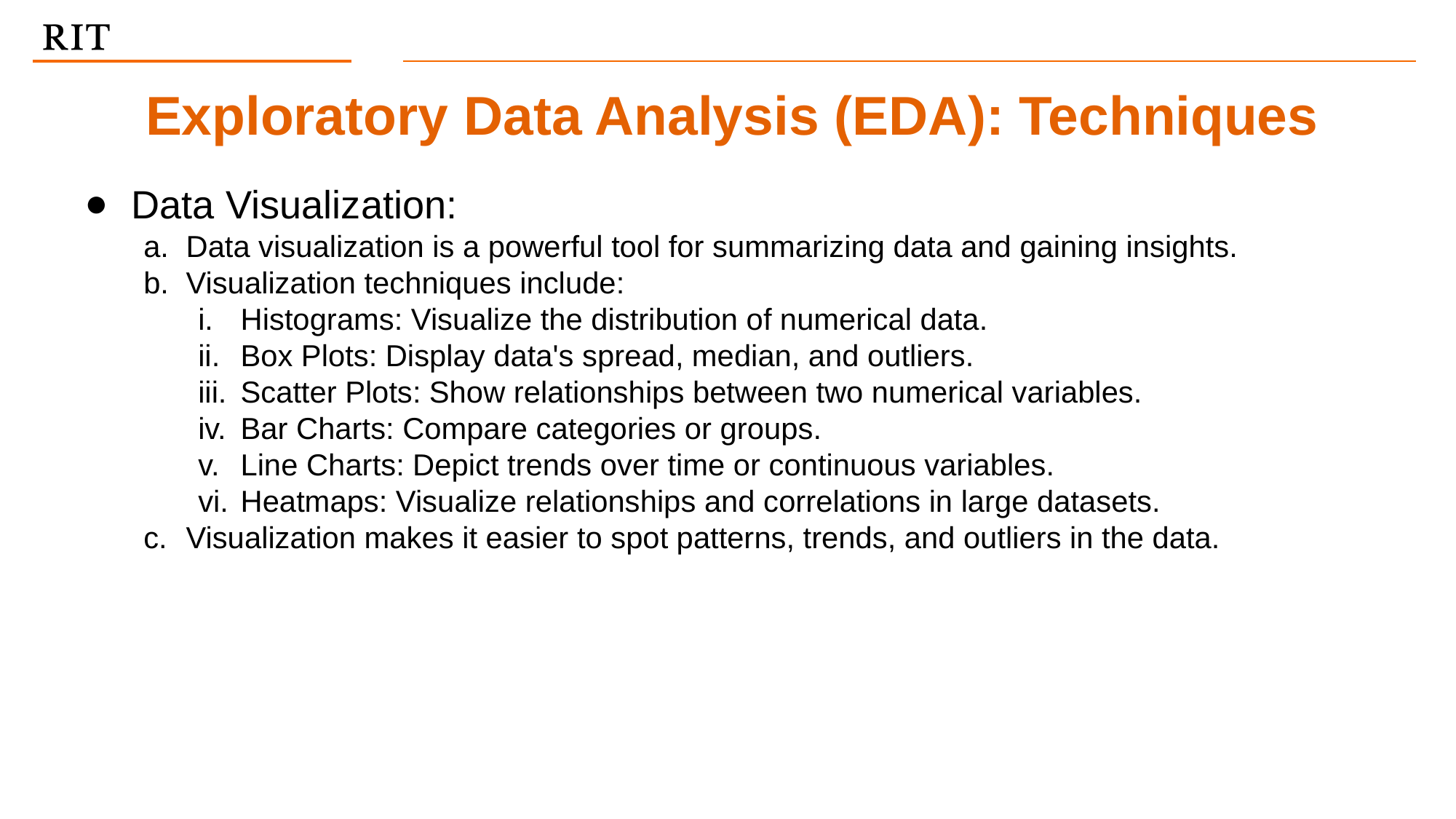

# Exploratory Data Analysis (EDA): Techniques
Data Visualization:
Data visualization is a powerful tool for summarizing data and gaining insights.
Visualization techniques include:
Histograms: Visualize the distribution of numerical data.
Box Plots: Display data's spread, median, and outliers.
Scatter Plots: Show relationships between two numerical variables.
Bar Charts: Compare categories or groups.
Line Charts: Depict trends over time or continuous variables.
Heatmaps: Visualize relationships and correlations in large datasets.
Visualization makes it easier to spot patterns, trends, and outliers in the data.